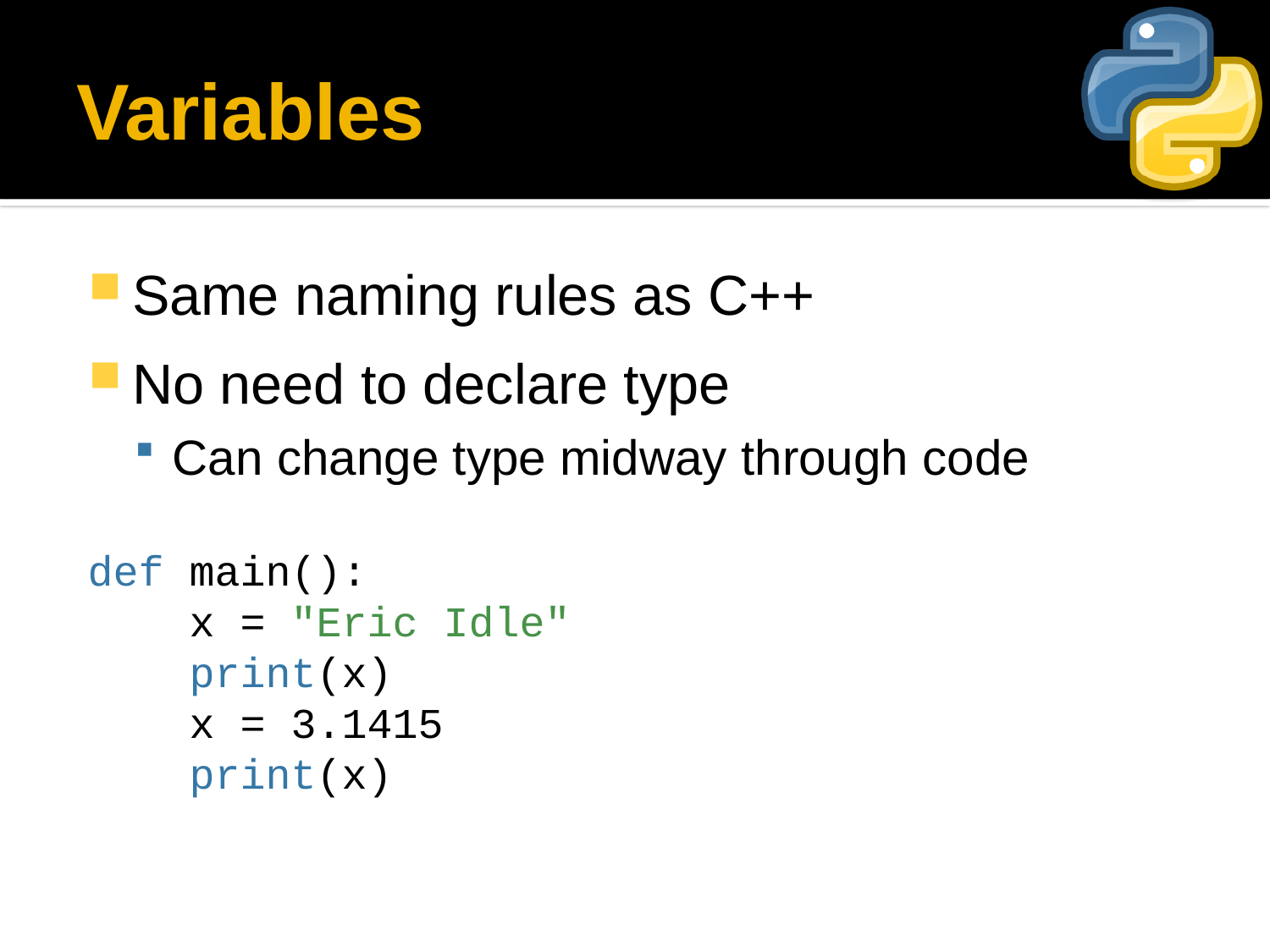

# Variables
Same naming rules as C++
No need to declare type
Can change type midway through code

def main():
    x = "Eric Idle"
    print(x)
    x = 3.1415
    print(x)